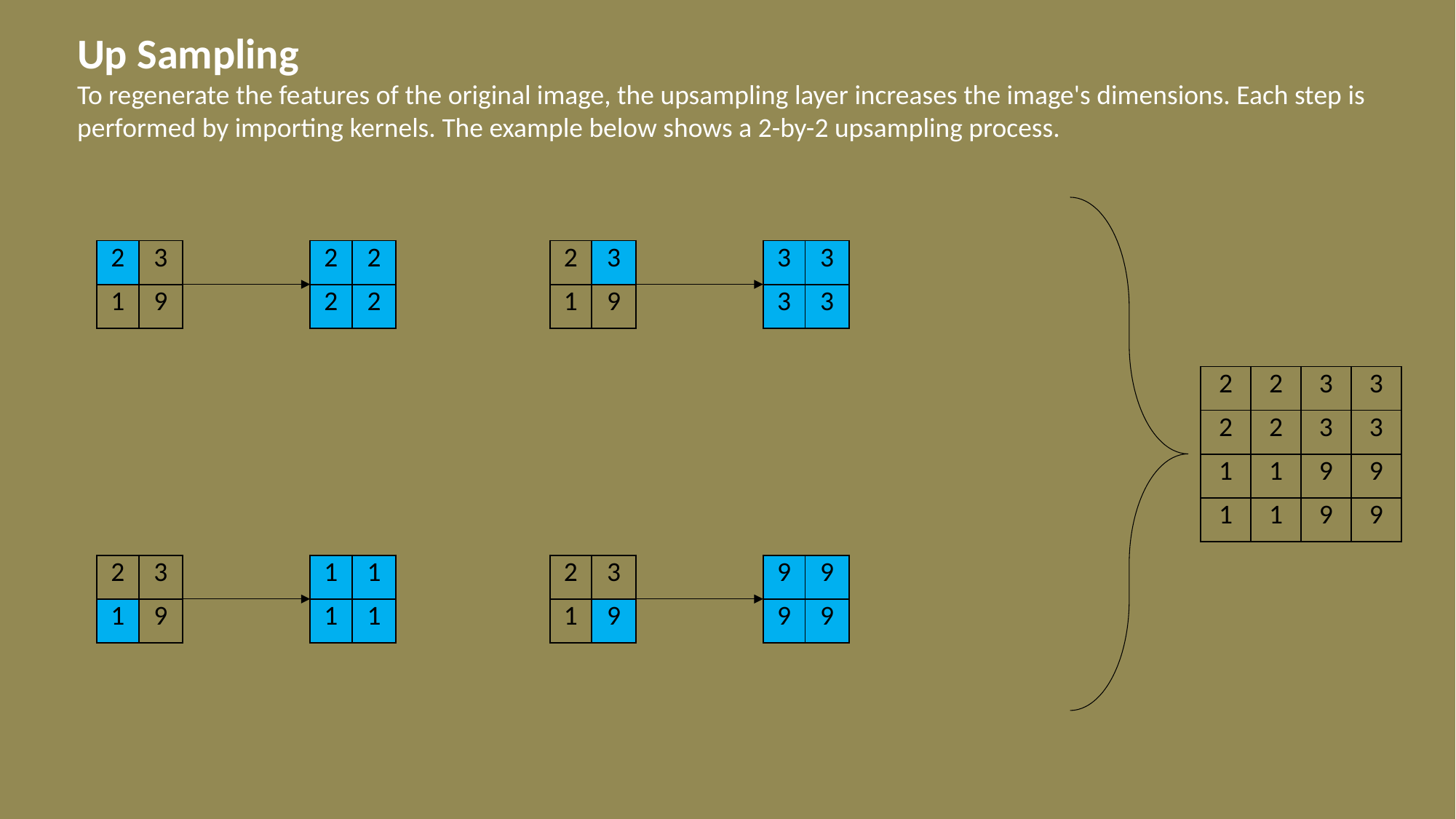

Up Sampling
To regenerate the features of the original image, the upsampling layer increases the image's dimensions. Each step is performed by importing kernels. The example below shows a 2-by-2 upsampling process.

| 2 | 3 |
| --- | --- |
| 1 | 9 |
| 2 | 2 |
| --- | --- |
| 2 | 2 |
| 2 | 3 |
| --- | --- |
| 1 | 9 |
| 3 | 3 |
| --- | --- |
| 3 | 3 |
| 2 | 2 | 3 | 3 |
| --- | --- | --- | --- |
| 2 | 2 | 3 | 3 |
| 1 | 1 | 9 | 9 |
| 1 | 1 | 9 | 9 |
| 2 | 3 |
| --- | --- |
| 1 | 9 |
| 1 | 1 |
| --- | --- |
| 1 | 1 |
| 2 | 3 |
| --- | --- |
| 1 | 9 |
| 9 | 9 |
| --- | --- |
| 9 | 9 |